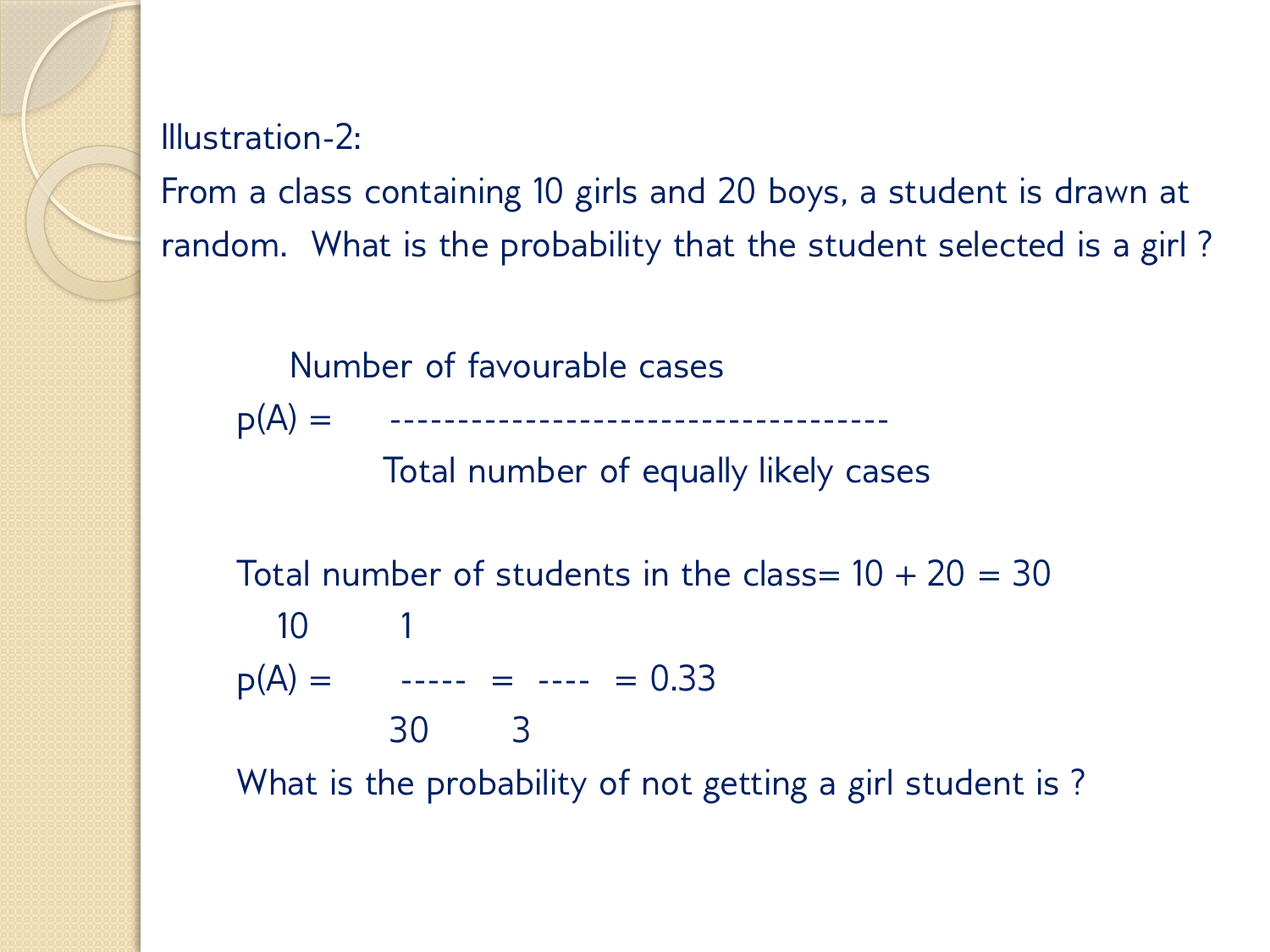

Illustration-2:
From a class containing 10 girls and 20 boys, a student is drawn at
random.  What is the probability that the student selected is a girl ?

 			  Number of favourable cases
p(A) =     -------------------------------------
             Total number of equally likely cases

Total number of students in the class= 10 + 20 = 30
			 10 	  1
p(A) =      -----  =  ----  = 0.33
         	 30	  3
What is the probability of not getting a girl student is ?